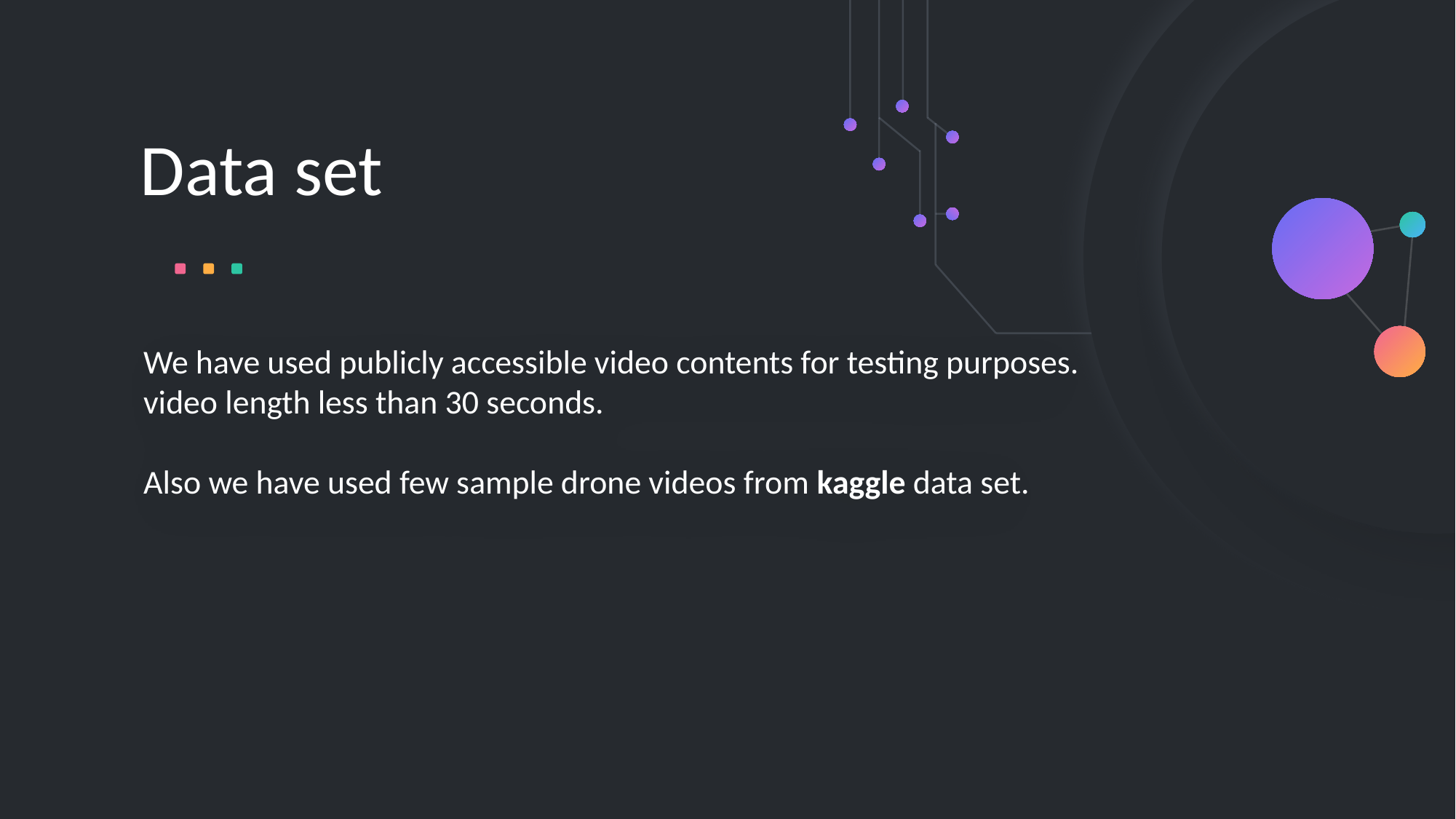

Data set

We have used publicly accessible video contents for testing purposes. video length less than 30 seconds.

Also we have used few sample drone videos from kaggle data set.